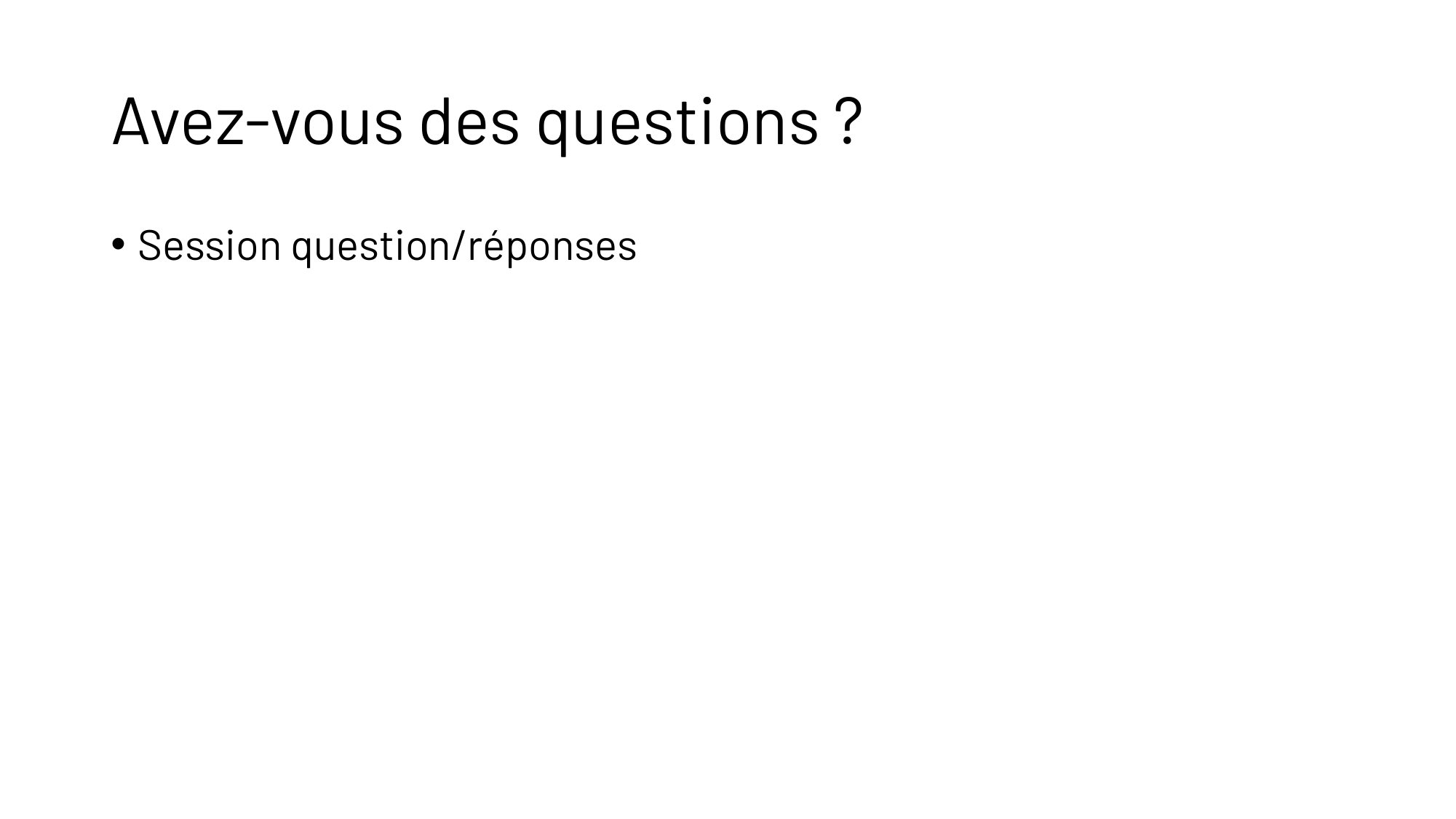

# Avez-vous des questions ?
Session question/réponses